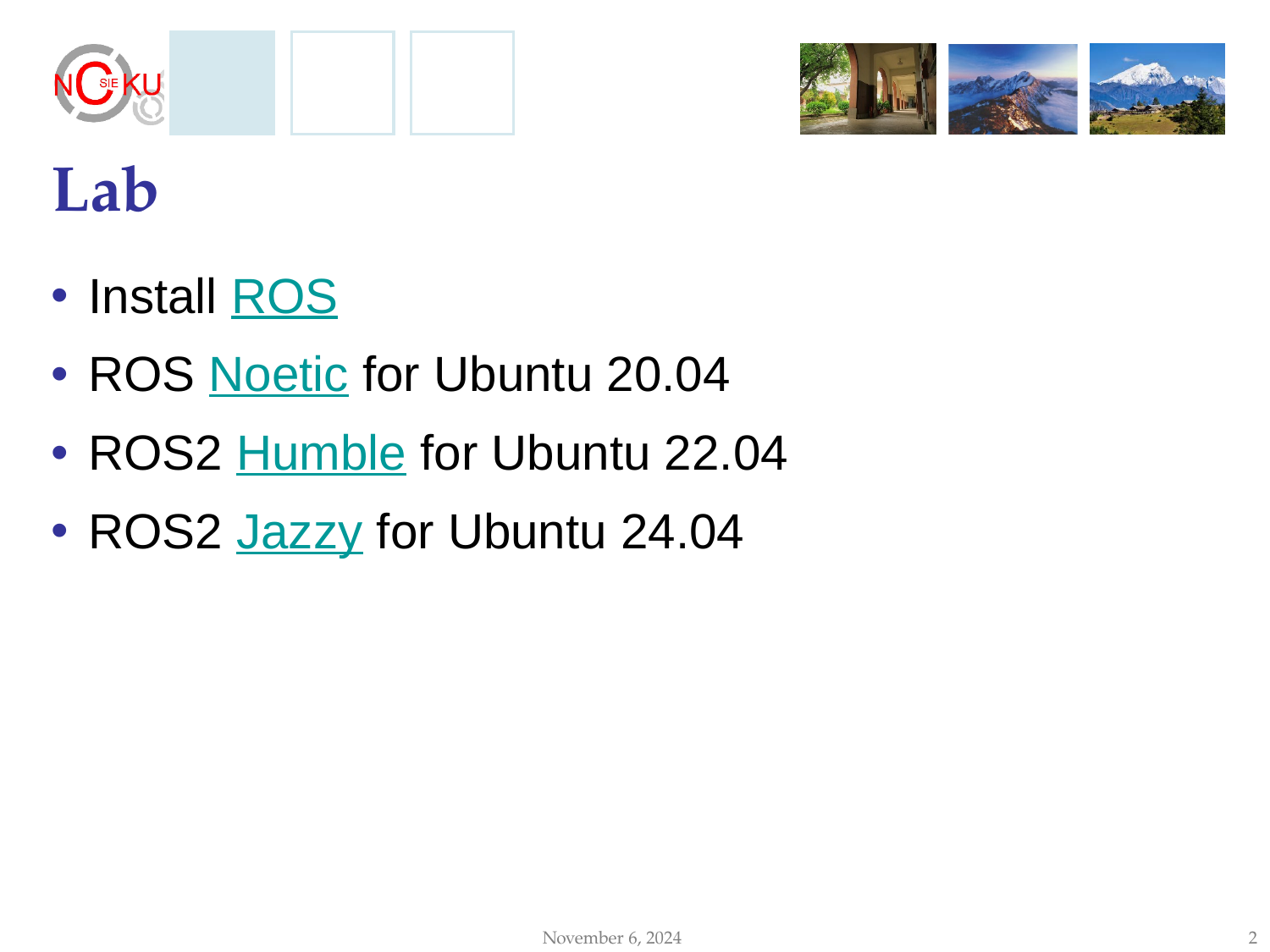

# Lab
Install ROS
ROS Noetic for Ubuntu 20.04
ROS2 Humble for Ubuntu 22.04
ROS2 Jazzy for Ubuntu 24.04
November 6, 2024
2